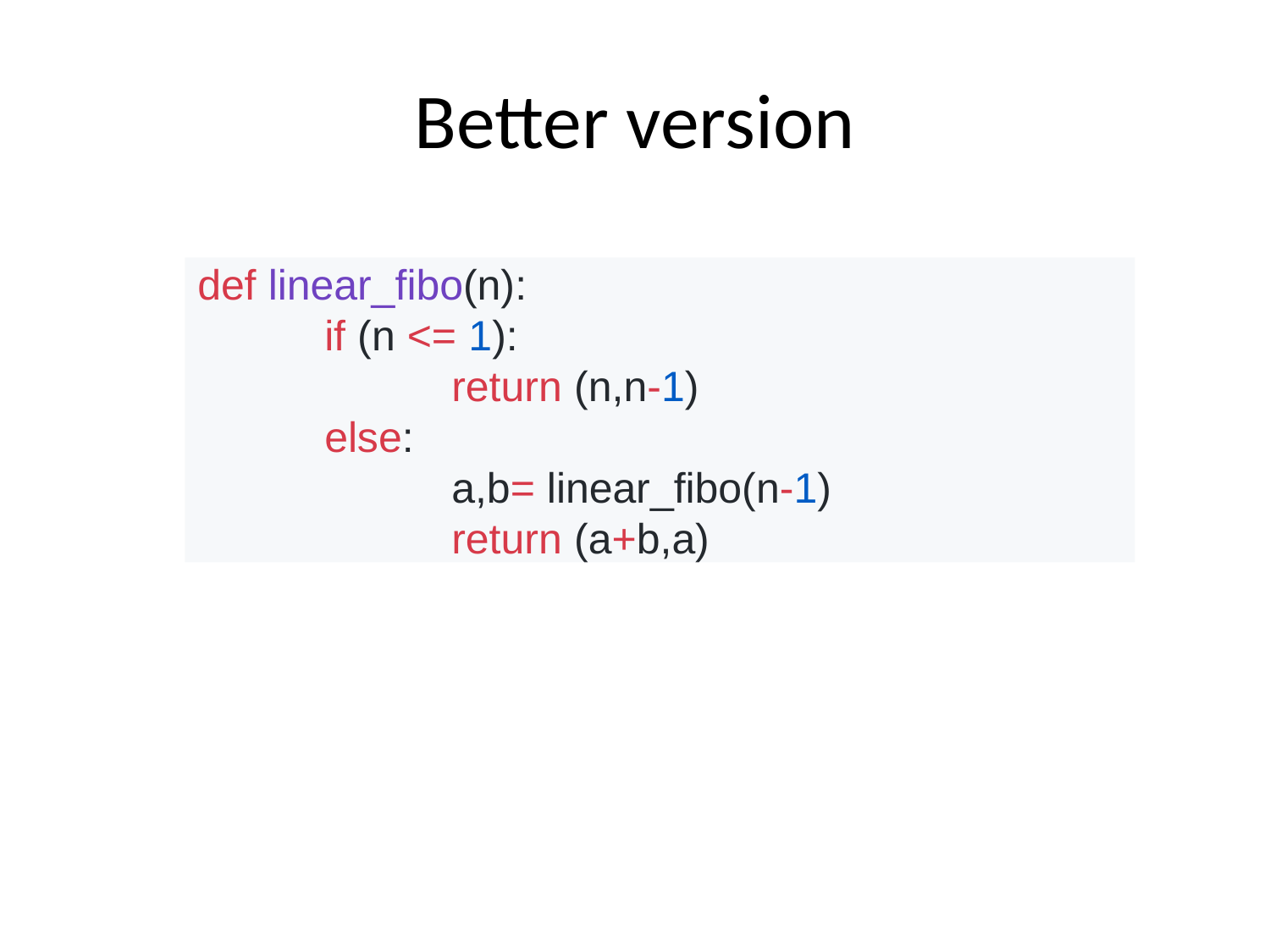

# Better version
def linear_fibo(n):
	if (n <= 1):
		return (n,n-1)
	else:
		a,b= linear_fibo(n-1)
		return (a+b,a)